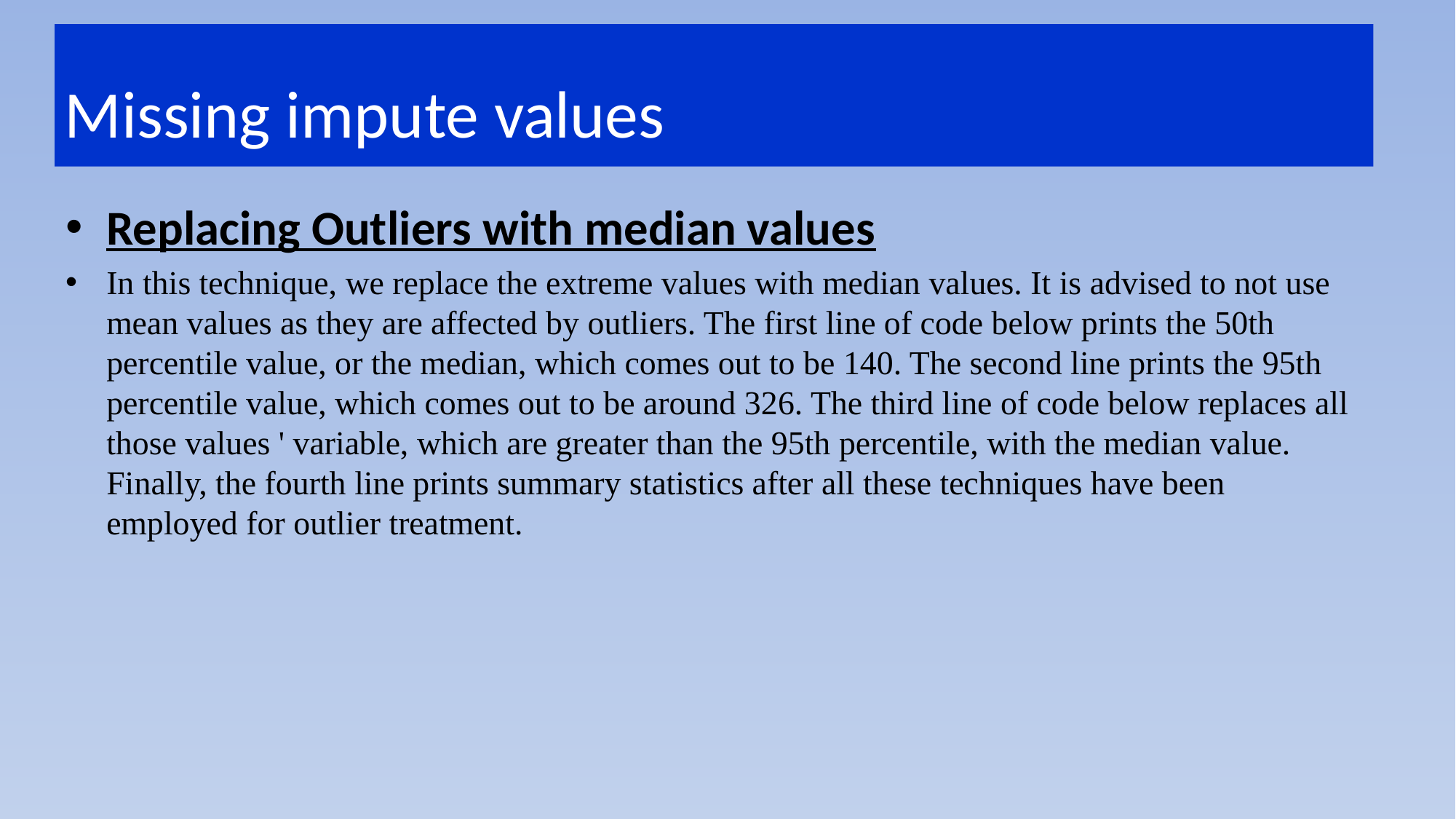

# Missing impute values
Replacing Outliers with median values
In this technique, we replace the extreme values with median values. It is advised to not use mean values as they are affected by outliers. The first line of code below prints the 50th percentile value, or the median, which comes out to be 140. The second line prints the 95th percentile value, which comes out to be around 326. The third line of code below replaces all those values ' variable, which are greater than the 95th percentile, with the median value. Finally, the fourth line prints summary statistics after all these techniques have been employed for outlier treatment.